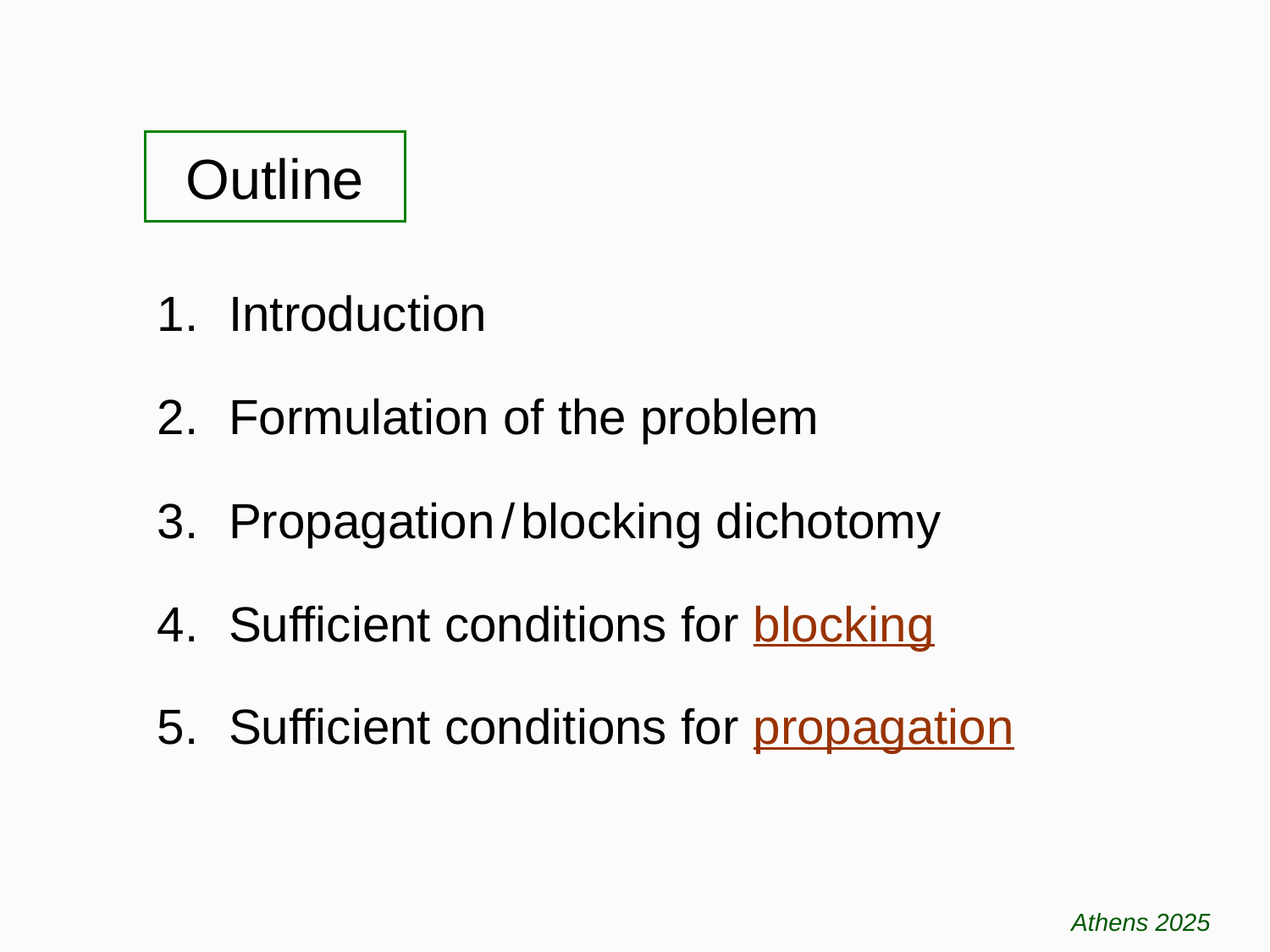

Outline
Introduction
Formulation of the problem
Propagation / blocking dichotomy
Sufficient conditions for blocking
Sufficient conditions for propagation
Athens 2025